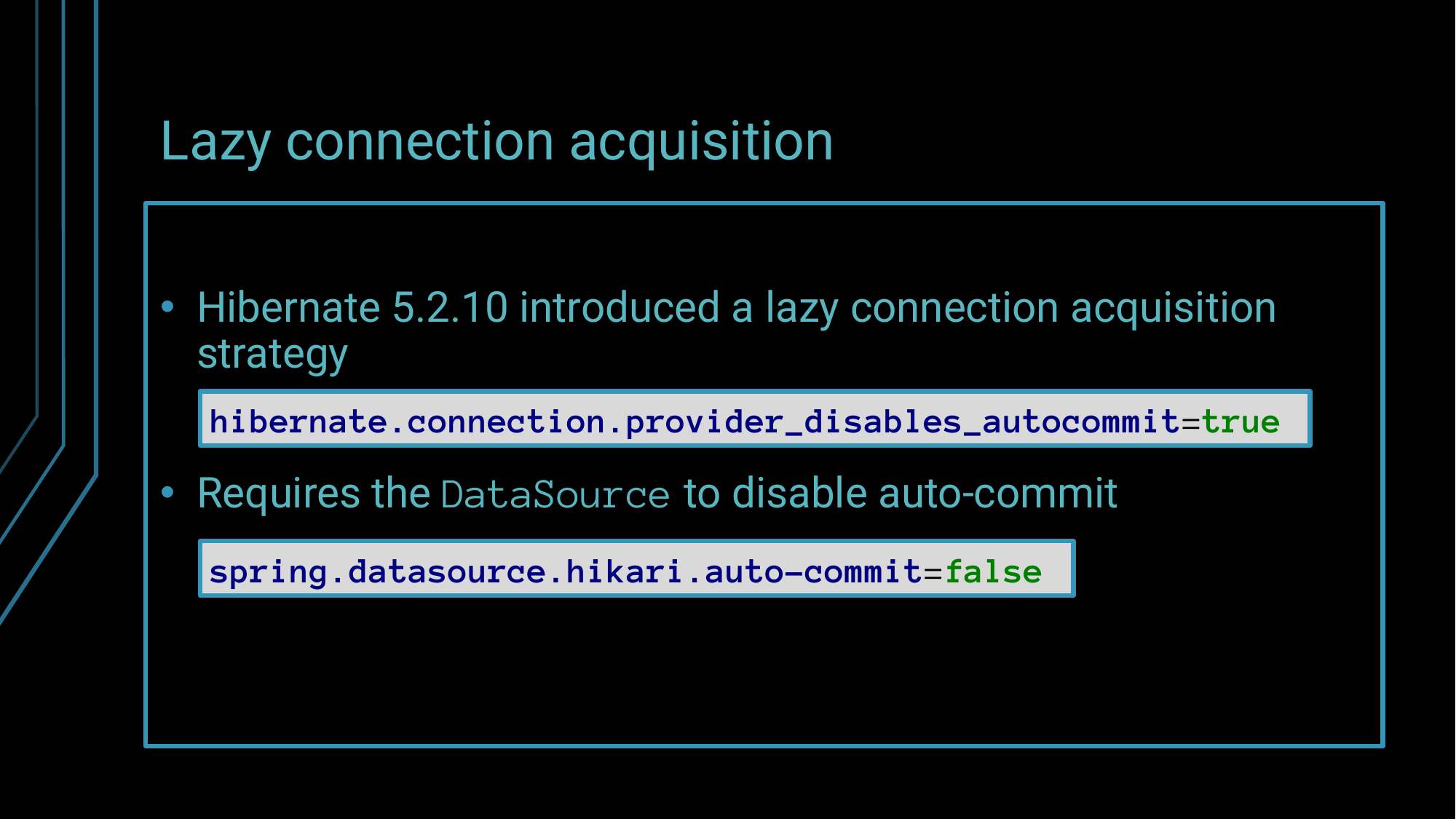

# Lazy connection acquisition

Hibernate 5.2.10 introduced a lazy connection acquisition strategy

Requires the DataSource to disable auto-commit

hibernate.connection.provider_disables_autocommit=true
spring.datasource.hikari.auto-commit=false